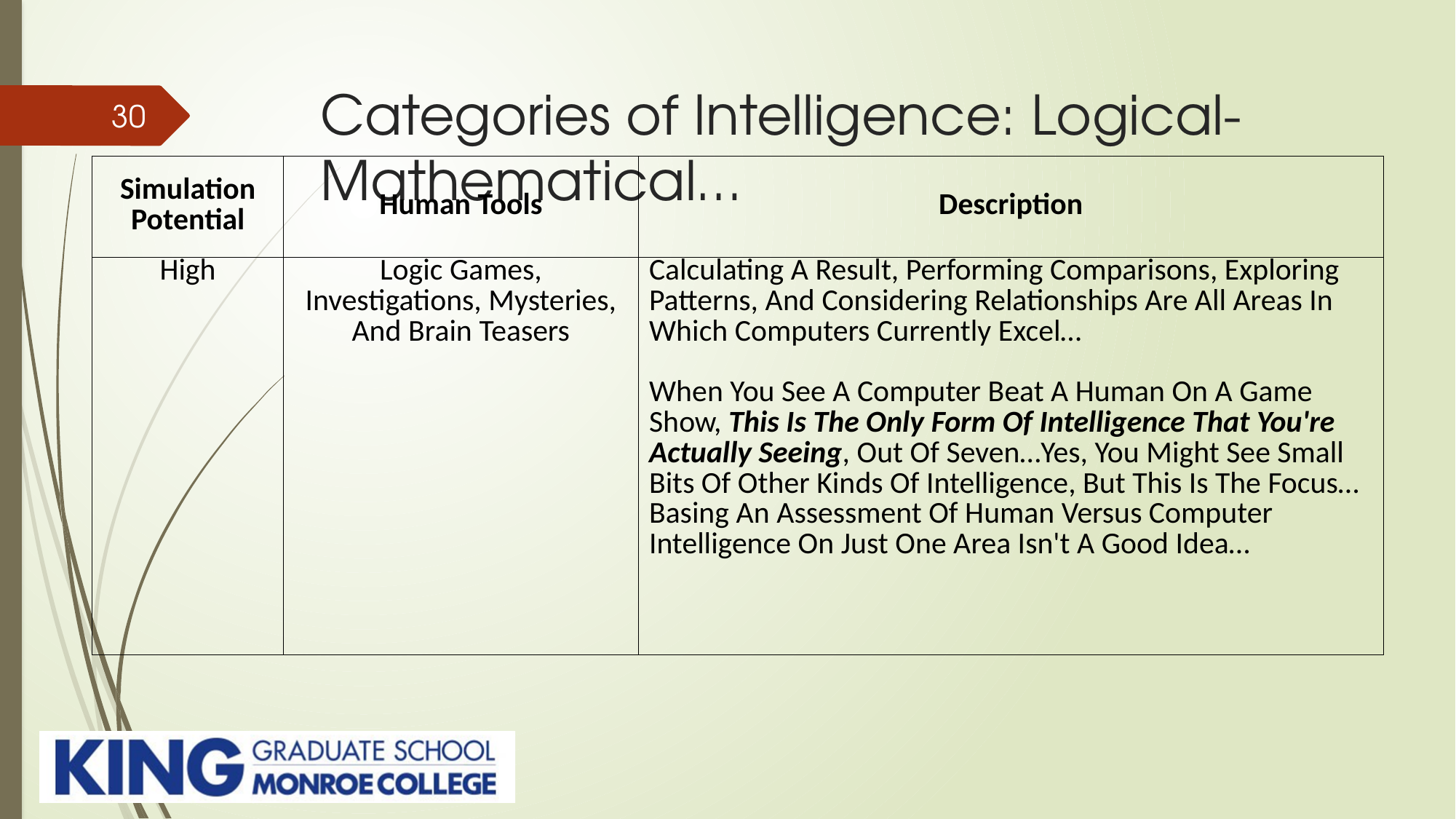

# Categories of Intelligence: Logical-Mathematical…
30
| Simulation Potential | Human Tools | Description |
| --- | --- | --- |
| High | Logic Games, Investigations, Mysteries, And Brain Teasers | Calculating A Result, Performing Comparisons, Exploring Patterns, And Considering Relationships Are All Areas In Which Computers Currently Excel… When You See A Computer Beat A Human On A Game Show, This Is The Only Form Of Intelligence That You're Actually Seeing, Out Of Seven…Yes, You Might See Small Bits Of Other Kinds Of Intelligence, But This Is The Focus…Basing An Assessment Of Human Versus Computer Intelligence On Just One Area Isn't A Good Idea… |